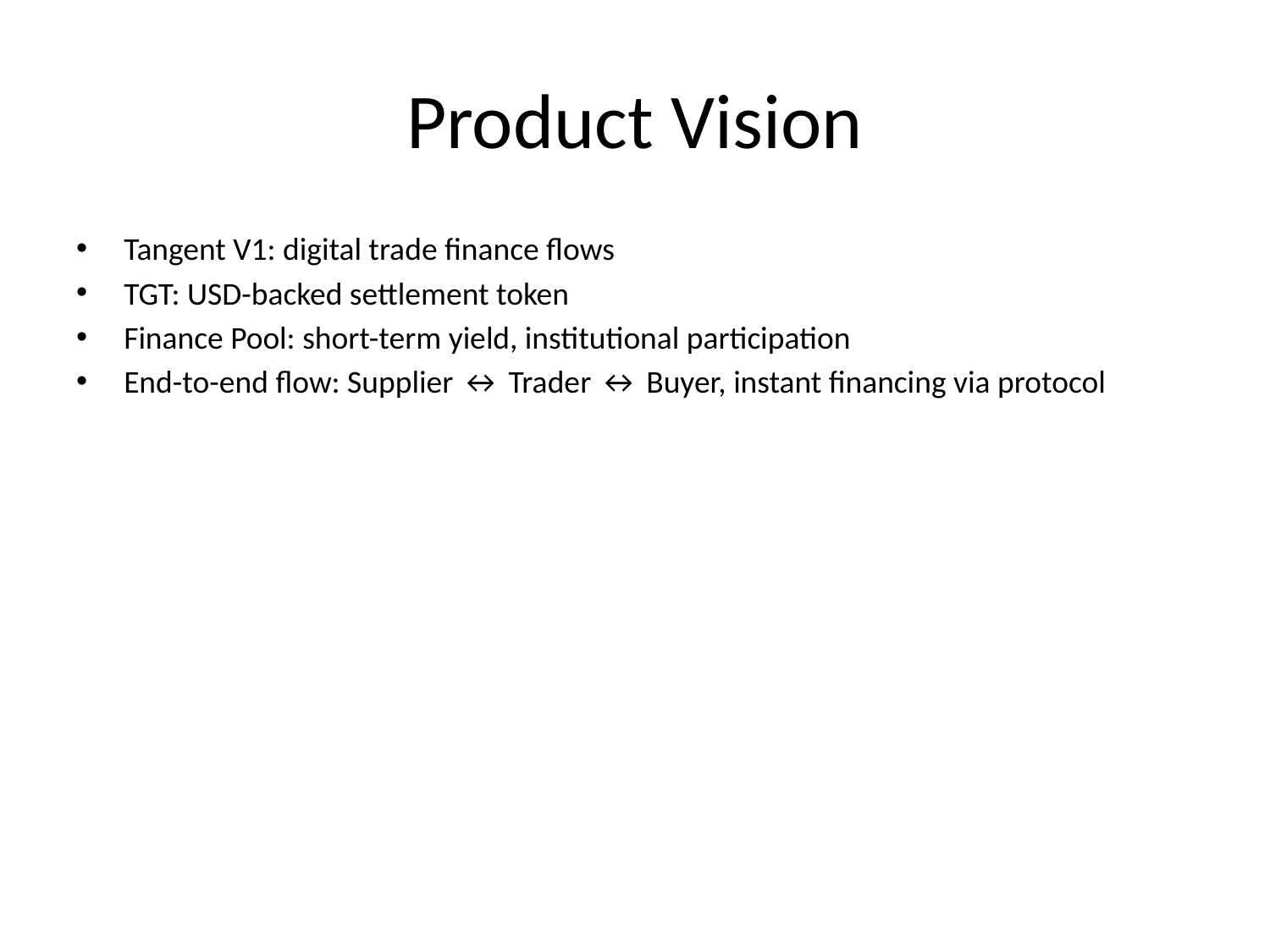

# Product Vision
Tangent V1: digital trade finance flows
TGT: USD-backed settlement token
Finance Pool: short-term yield, institutional participation
End-to-end flow: Supplier ↔ Trader ↔ Buyer, instant financing via protocol